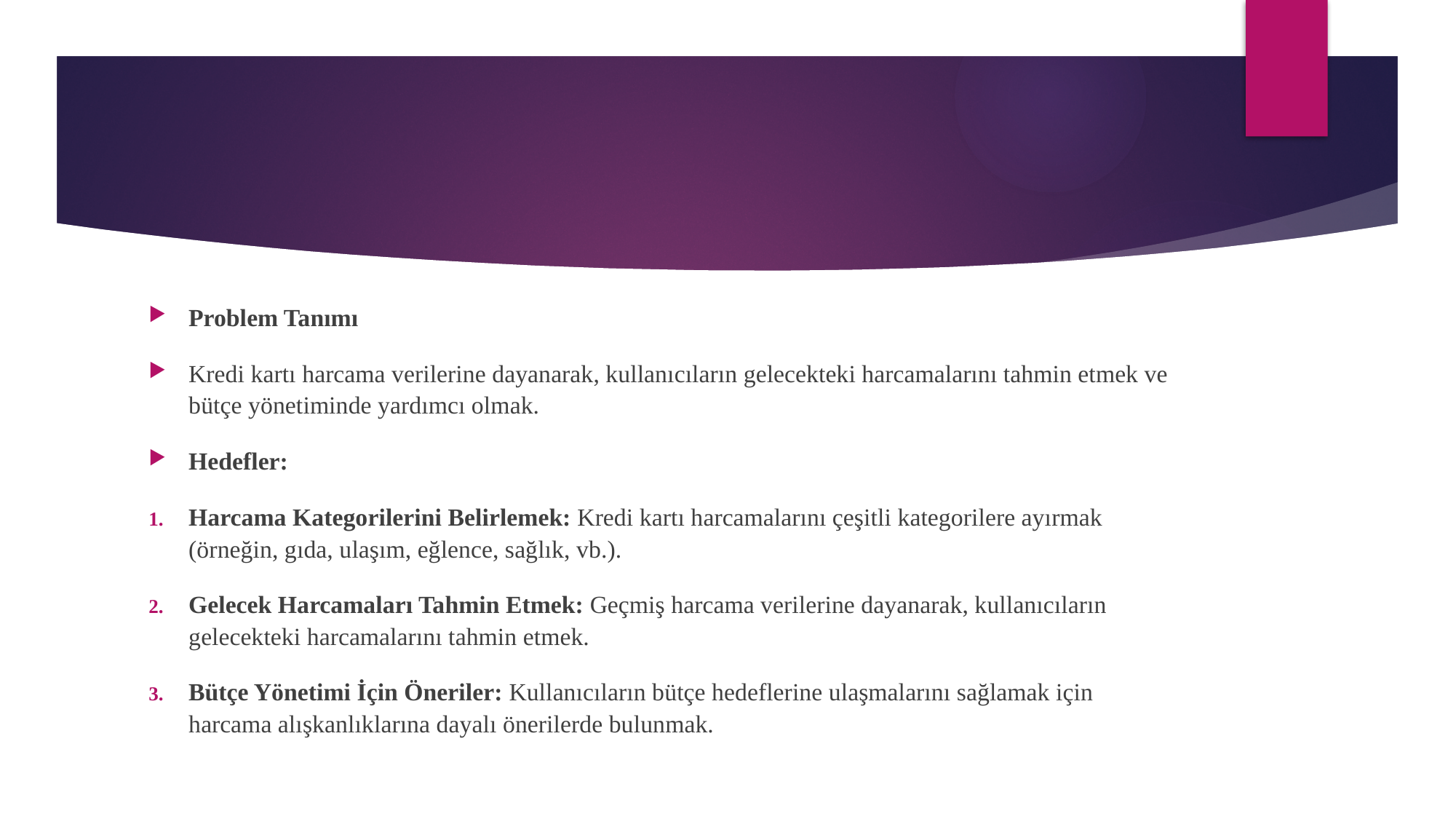

Problem Tanımı
Kredi kartı harcama verilerine dayanarak, kullanıcıların gelecekteki harcamalarını tahmin etmek ve bütçe yönetiminde yardımcı olmak.
Hedefler:
Harcama Kategorilerini Belirlemek: Kredi kartı harcamalarını çeşitli kategorilere ayırmak (örneğin, gıda, ulaşım, eğlence, sağlık, vb.).
Gelecek Harcamaları Tahmin Etmek: Geçmiş harcama verilerine dayanarak, kullanıcıların gelecekteki harcamalarını tahmin etmek.
Bütçe Yönetimi İçin Öneriler: Kullanıcıların bütçe hedeflerine ulaşmalarını sağlamak için harcama alışkanlıklarına dayalı önerilerde bulunmak.